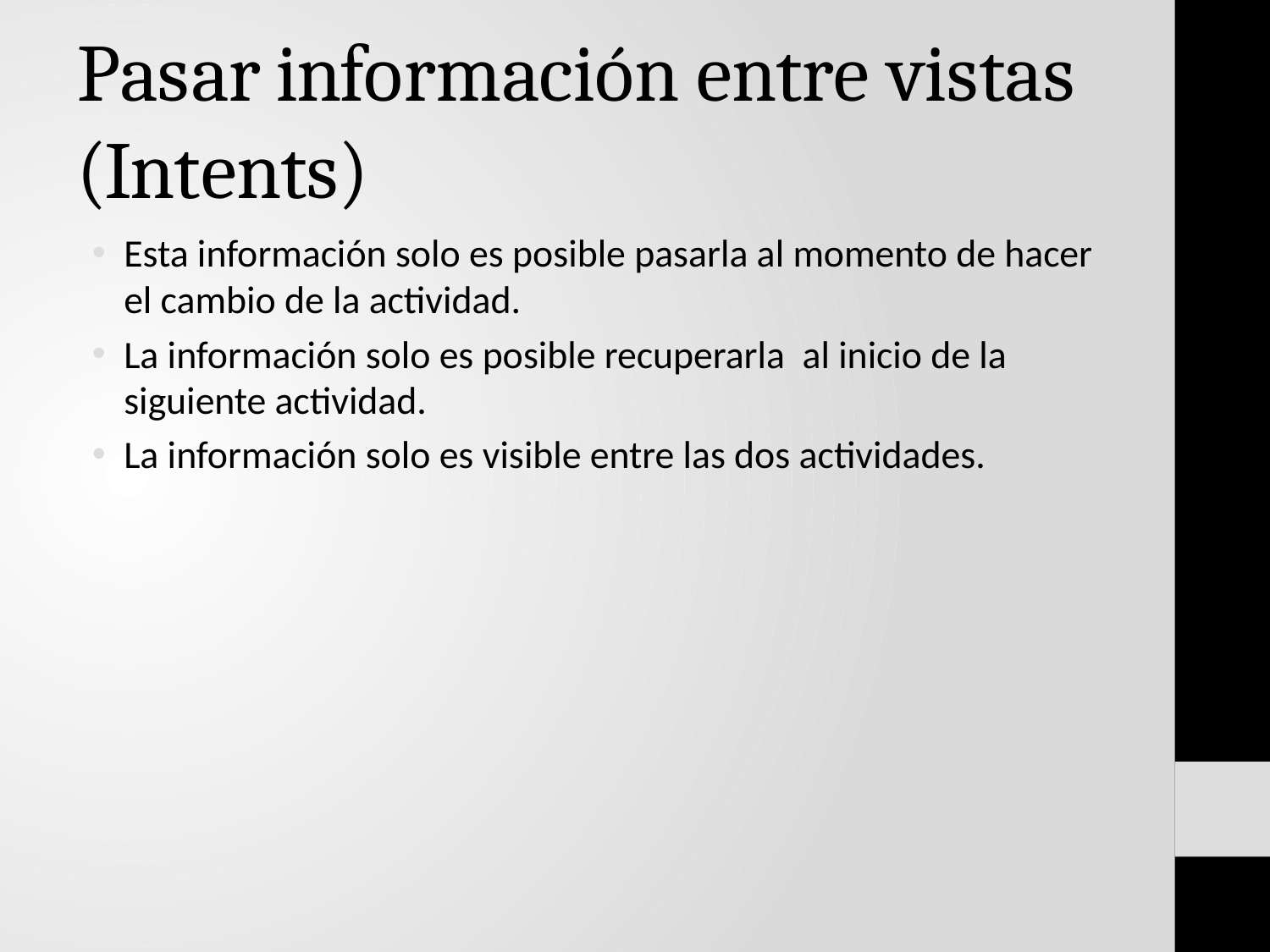

# Pasar información entre vistas (Intents)
Esta información solo es posible pasarla al momento de hacer el cambio de la actividad.
La información solo es posible recuperarla  al inicio de la siguiente actividad.
La información solo es visible entre las dos actividades.